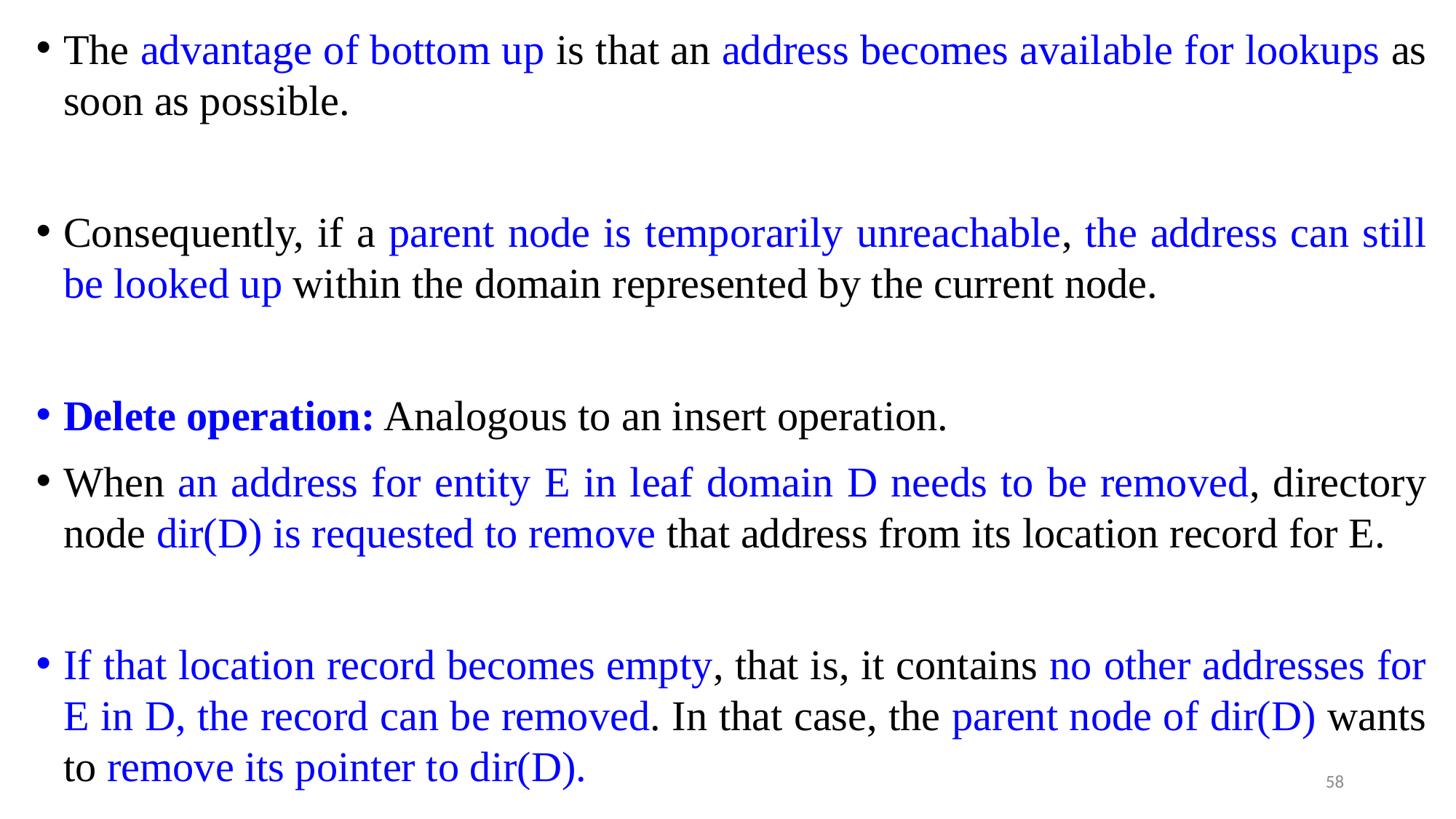

The advantage of bottom up is that an address becomes available for lookups as soon as possible.

Consequently, if a parent node is temporarily unreachable, the address can still be looked up within the domain represented by the current node.

Delete operation: Analogous to an insert operation.
When an address for entity E in leaf domain D needs to be removed, directory node dir(D) is requested to remove that address from its location record for E.

If that location record becomes empty, that is, it contains no other addresses for E in D, the record can be removed. In that case, the parent node of dir(D) wants to remove its pointer to dir(D).
58